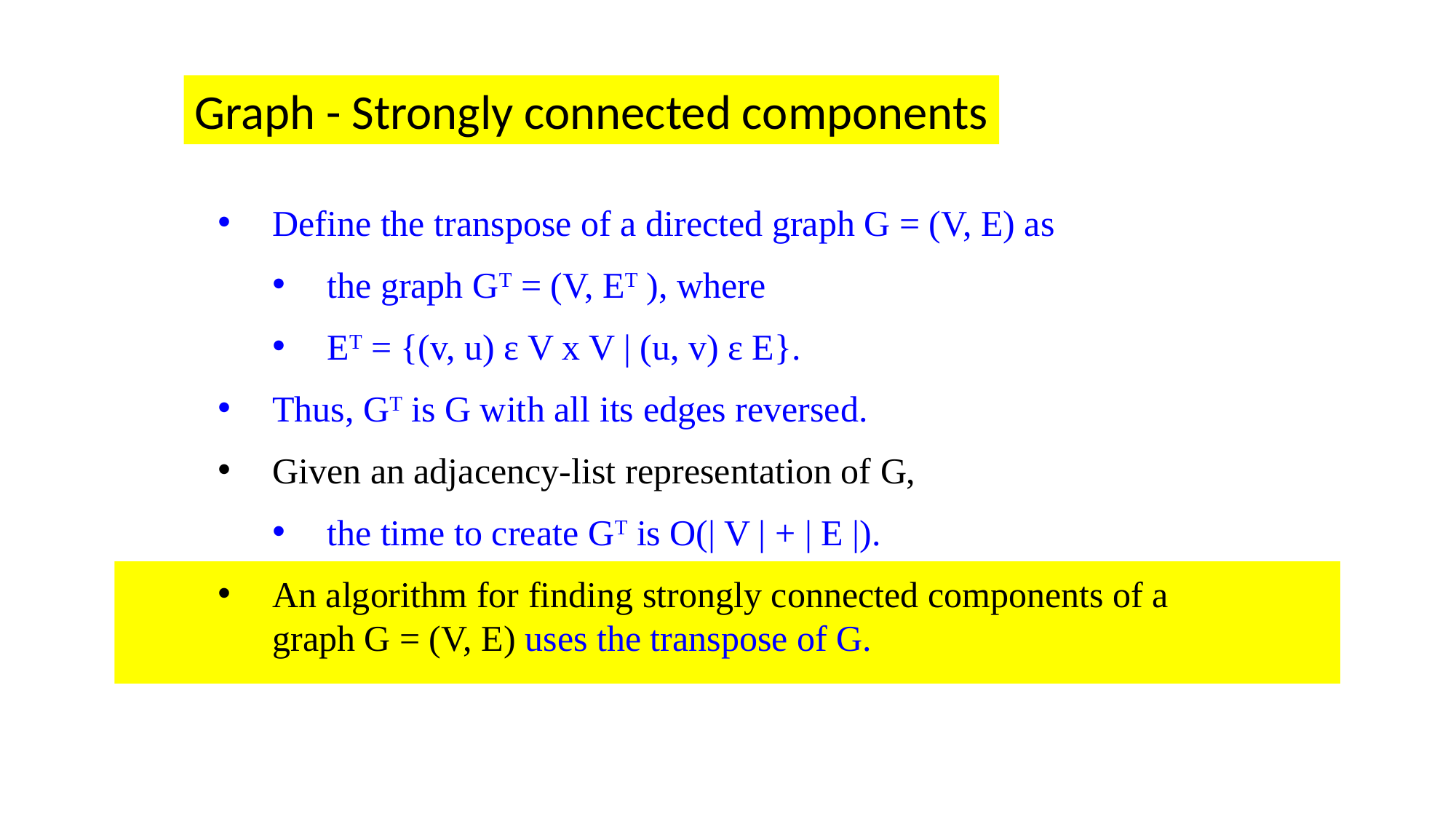

Graph - Strongly connected components
Define the transpose of a directed graph G = (V, E) as
the graph GT = (V, ET ), where
ET = {(v, u) ɛ V x V | (u, v) ɛ E}.
Thus, GT is G with all its edges reversed.
Given an adjacency-list representation of G,
the time to create GT is O(| V | + | E |).
An algorithm for finding strongly connected components of a graph G = (V, E) uses the transpose of G.